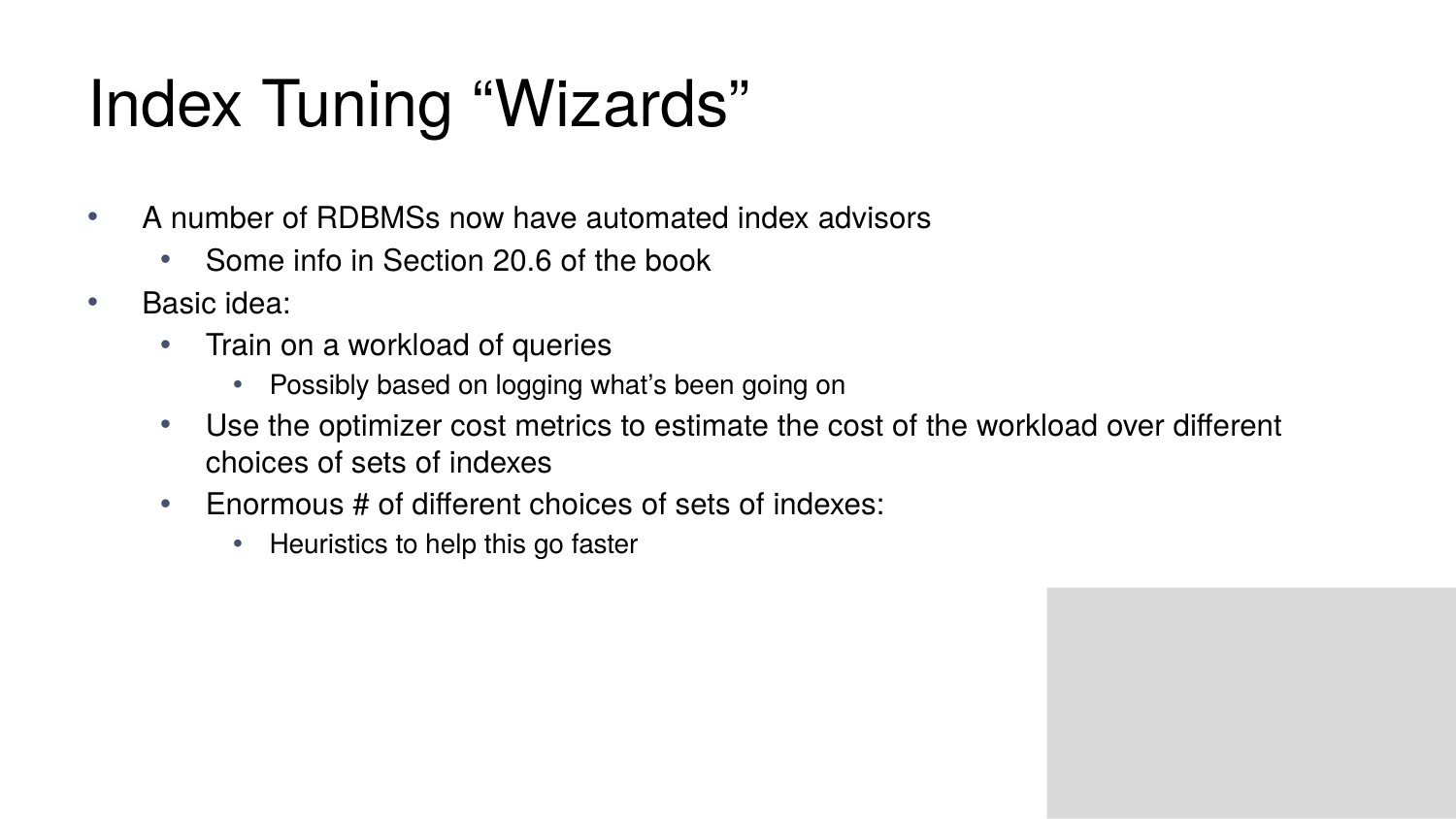

# Index Tuning “Wizards”
A number of RDBMSs now have automated index advisors
Some info in Section 20.6 of the book
Basic idea:
Train on a workload of queries
Possibly based on logging what’s been going on
Use the optimizer cost metrics to estimate the cost of the workload over different choices of sets of indexes
Enormous # of different choices of sets of indexes:
Heuristics to help this go faster